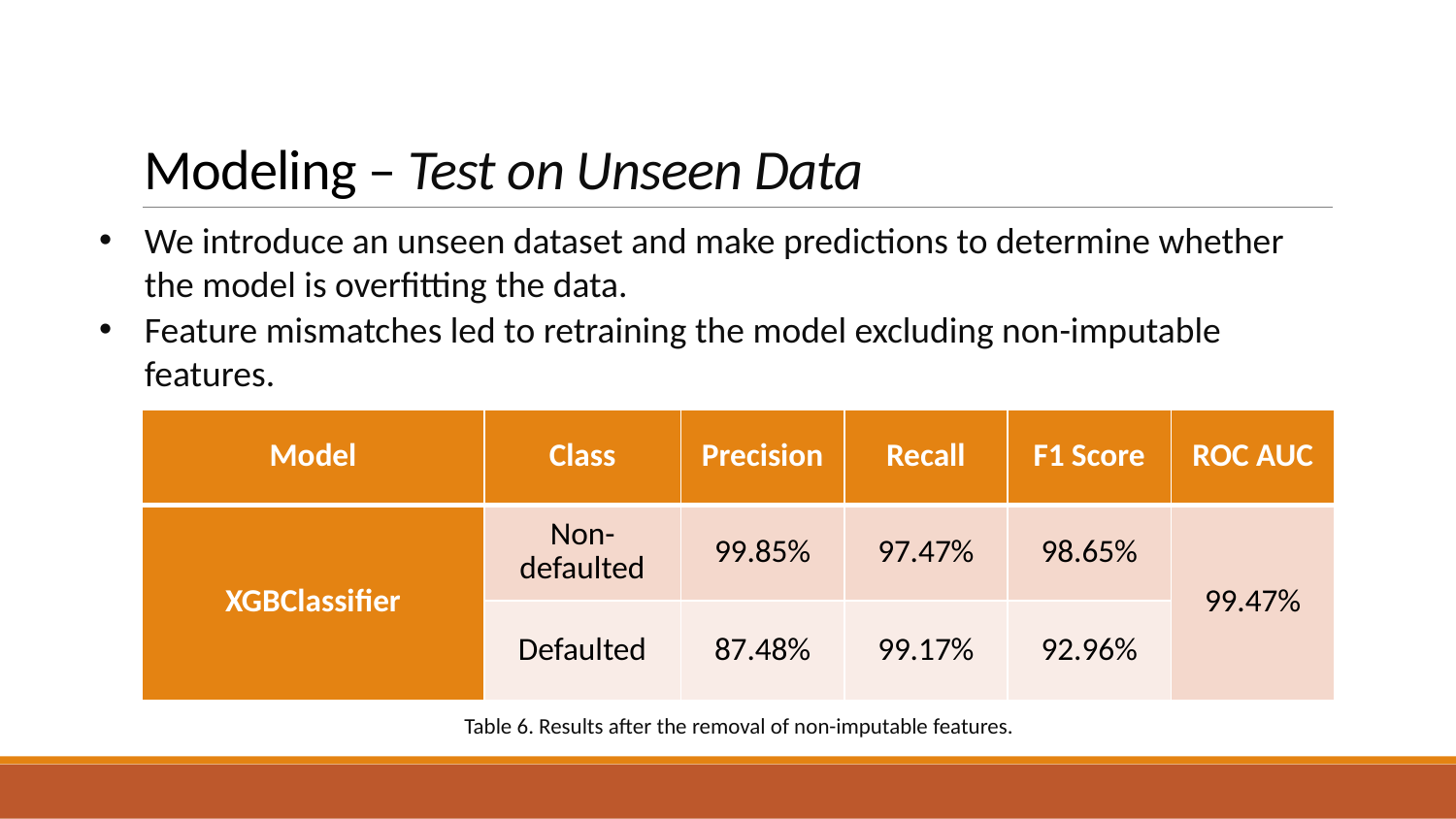

# Modeling – Test on Unseen Data
We introduce an unseen dataset and make predictions to determine whether the model is overfitting the data.
Feature mismatches led to retraining the model excluding non-imputable features.

| Model | Class | Precision | Recall | F1 Score | ROC AUC |
| --- | --- | --- | --- | --- | --- |
| XGBClassifier | Non-defaulted | 99.85% | 97.47% | 98.65% | 99.47% |
|  | Defaulted | 87.48% | 99.17% | 92.96% |  |
Table 6. Results after the removal of non-imputable features.